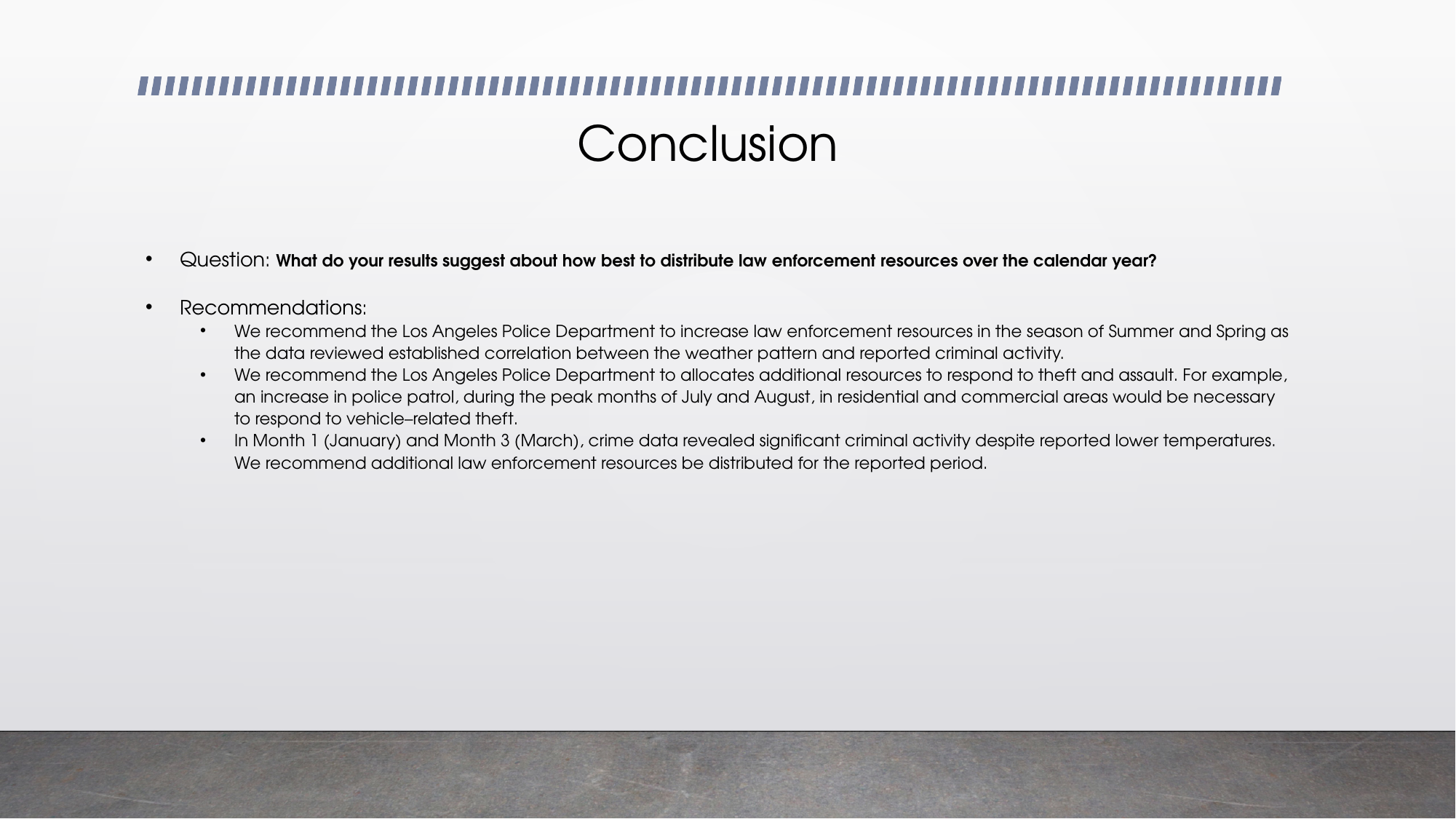

# Conclusion
Question: What do your results suggest about how best to distribute law enforcement resources over the calendar year?

Recommendations:
We recommend the Los Angeles Police Department to increase law enforcement resources in the season of Summer and Spring as the data reviewed established correlation between the weather pattern and reported criminal activity.
We recommend the Los Angeles Police Department to allocates additional resources to respond to theft and assault. For example, an increase in police patrol, during the peak months of July and August, in residential and commercial areas would be necessary to respond to vehicle–related theft.
In Month 1 (January) and Month 3 (March), crime data revealed significant criminal activity despite reported lower temperatures. We recommend additional law enforcement resources be distributed for the reported period.